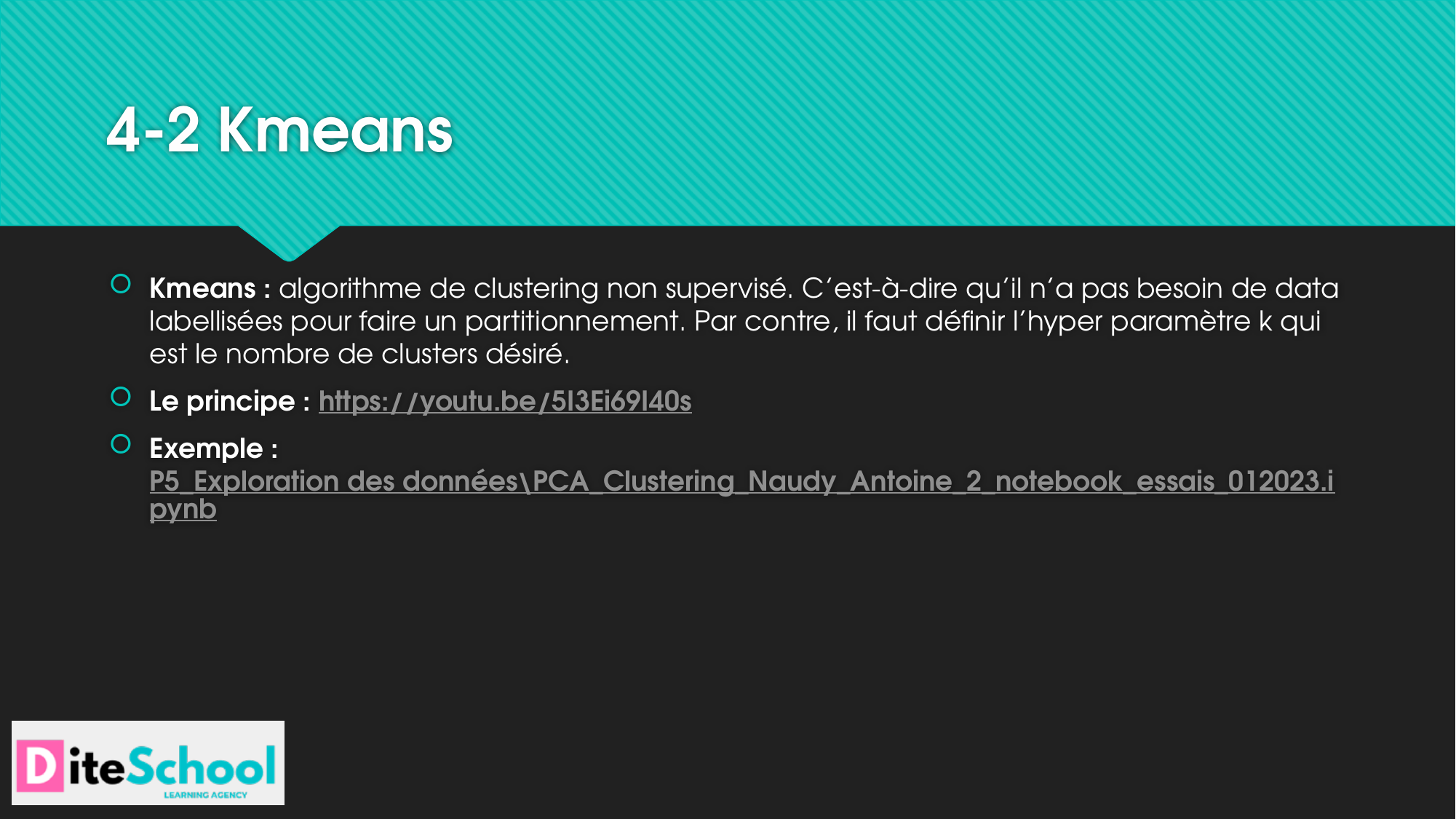

# 4-2 Kmeans
Kmeans : algorithme de clustering non supervisé. C’est-à-dire qu’il n’a pas besoin de data labellisées pour faire un partitionnement. Par contre, il faut définir l’hyper paramètre k qui est le nombre de clusters désiré.
Le principe : https://youtu.be/5I3Ei69I40s
Exemple : P5_Exploration des données\PCA_Clustering_Naudy_Antoine_2_notebook_essais_012023.ipynb